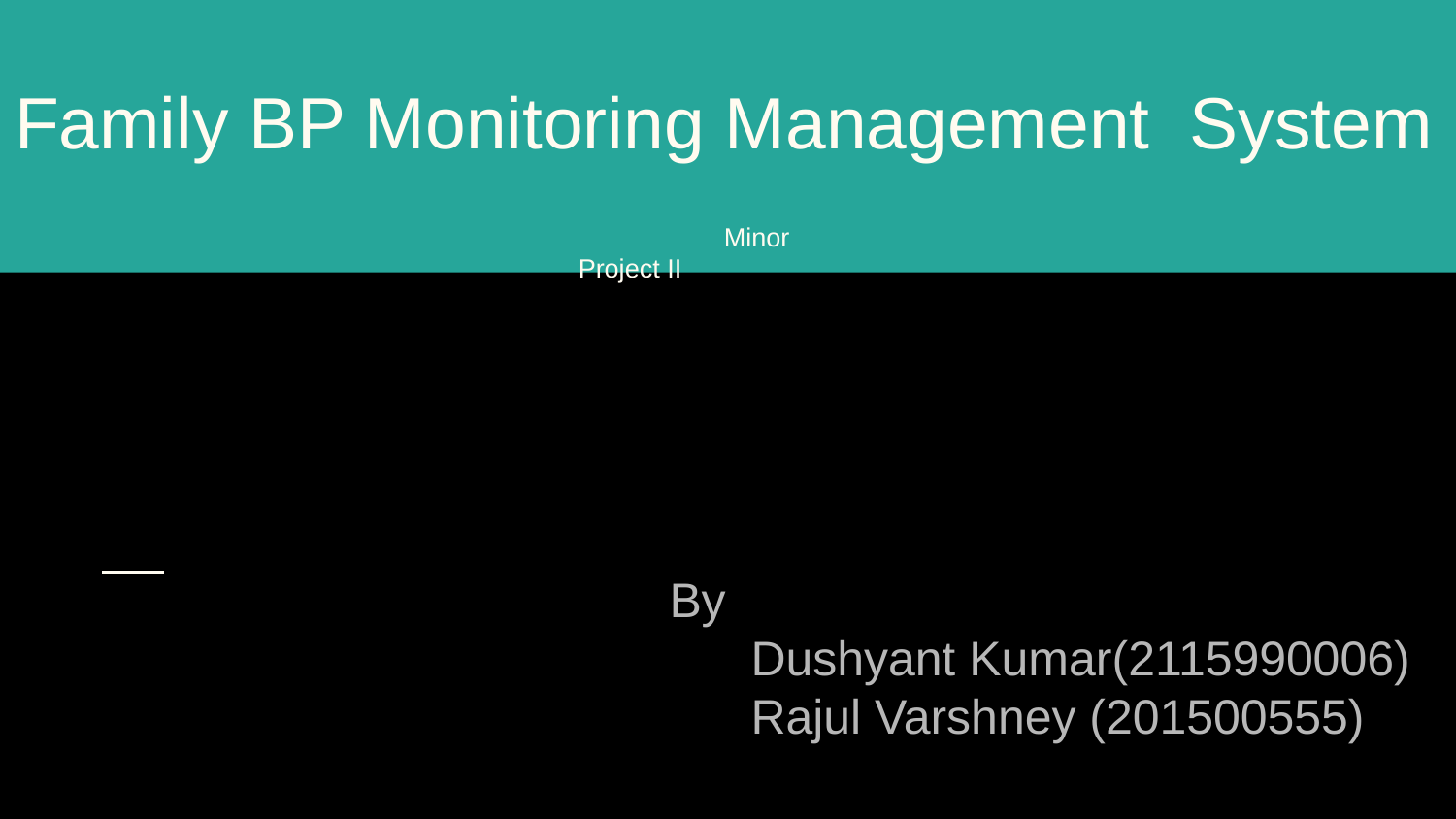

# Family BP Monitoring Management  System
	Minor Project II
By
      Dushyant Kumar(2115990006)
      Rajul Varshney (201500555)